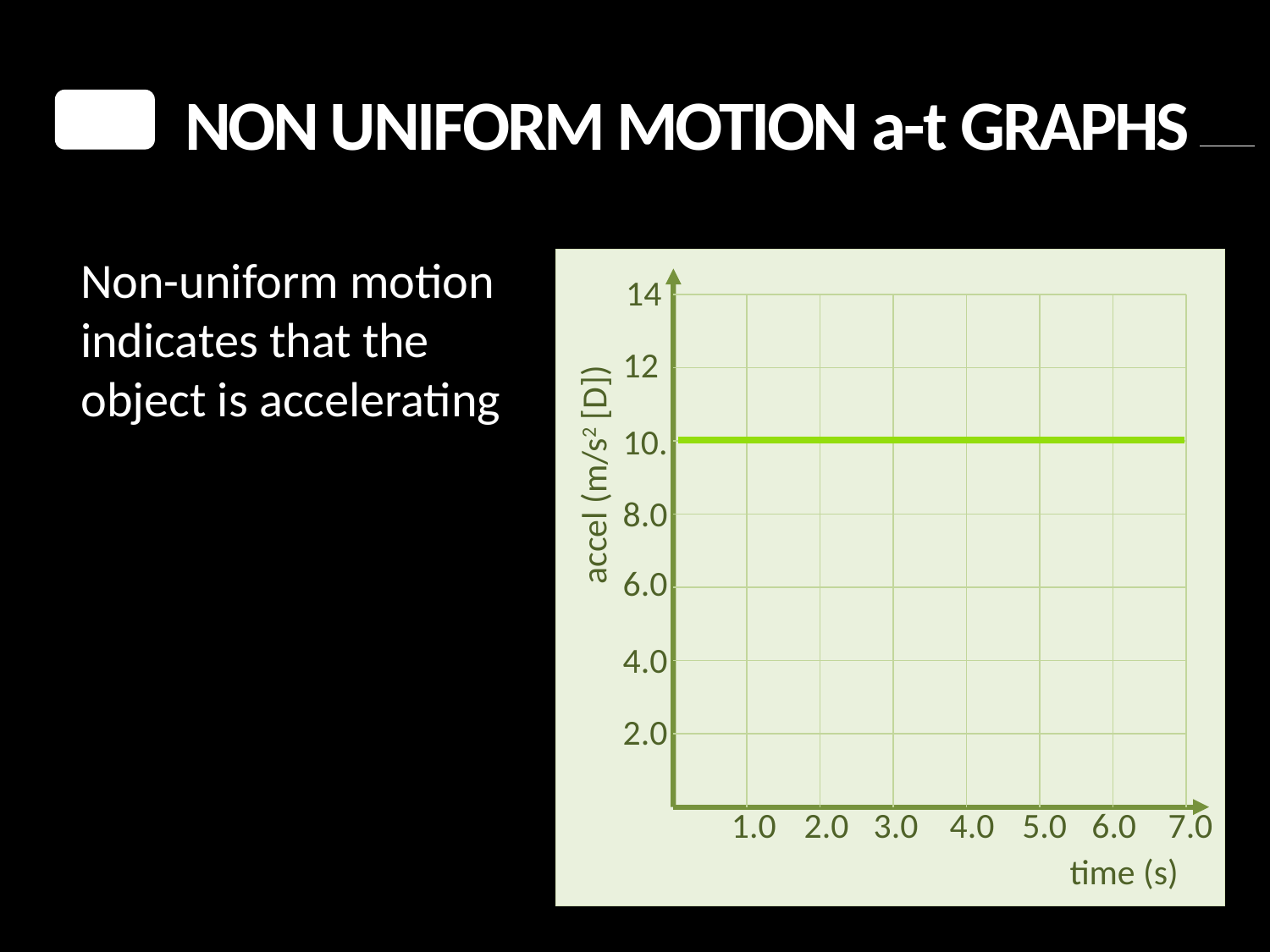

NON Uniform motion a-t Graphs

Non-uniform motion indicates that the object is accelerating

14
accel (m/s2 [D])
time (s)
12
10.
8.0
6.0
4.0
2.0
1.0
2.0
3.0
4.0
5.0
6.0
7.0